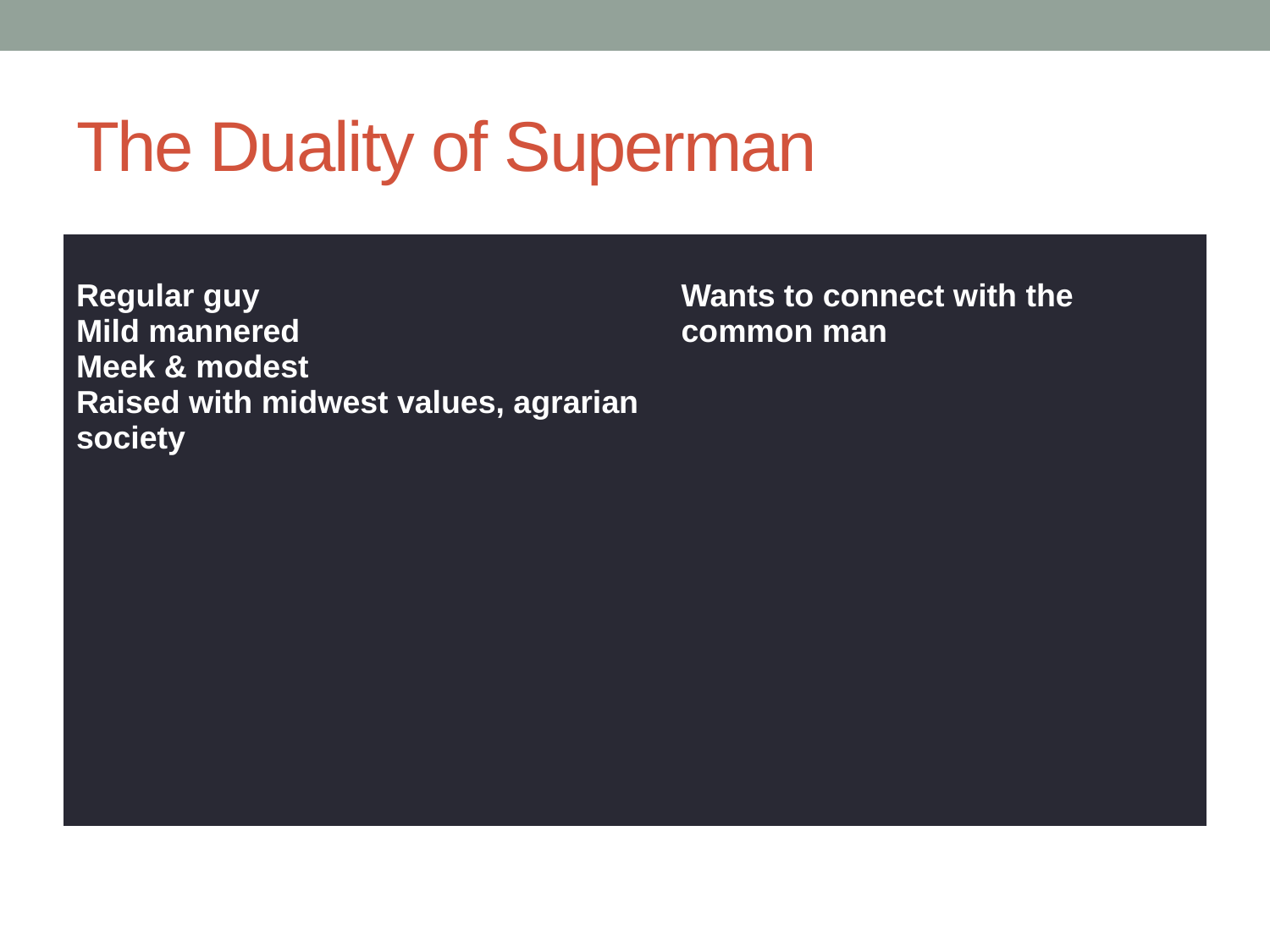

# The Duality of Superman
| Clark Kent Regular guy Mild mannered Meek & modest Raised with midwest values, agrarian society Has parents, an origin story Has a sense of belonging to a community; to place and time | Superman Wants to connect with the common man Herculean strength: Man of Steel Honourable Lost origins, dead parents (loss of the father is foreground Exiled, dislocated |
| --- | --- |